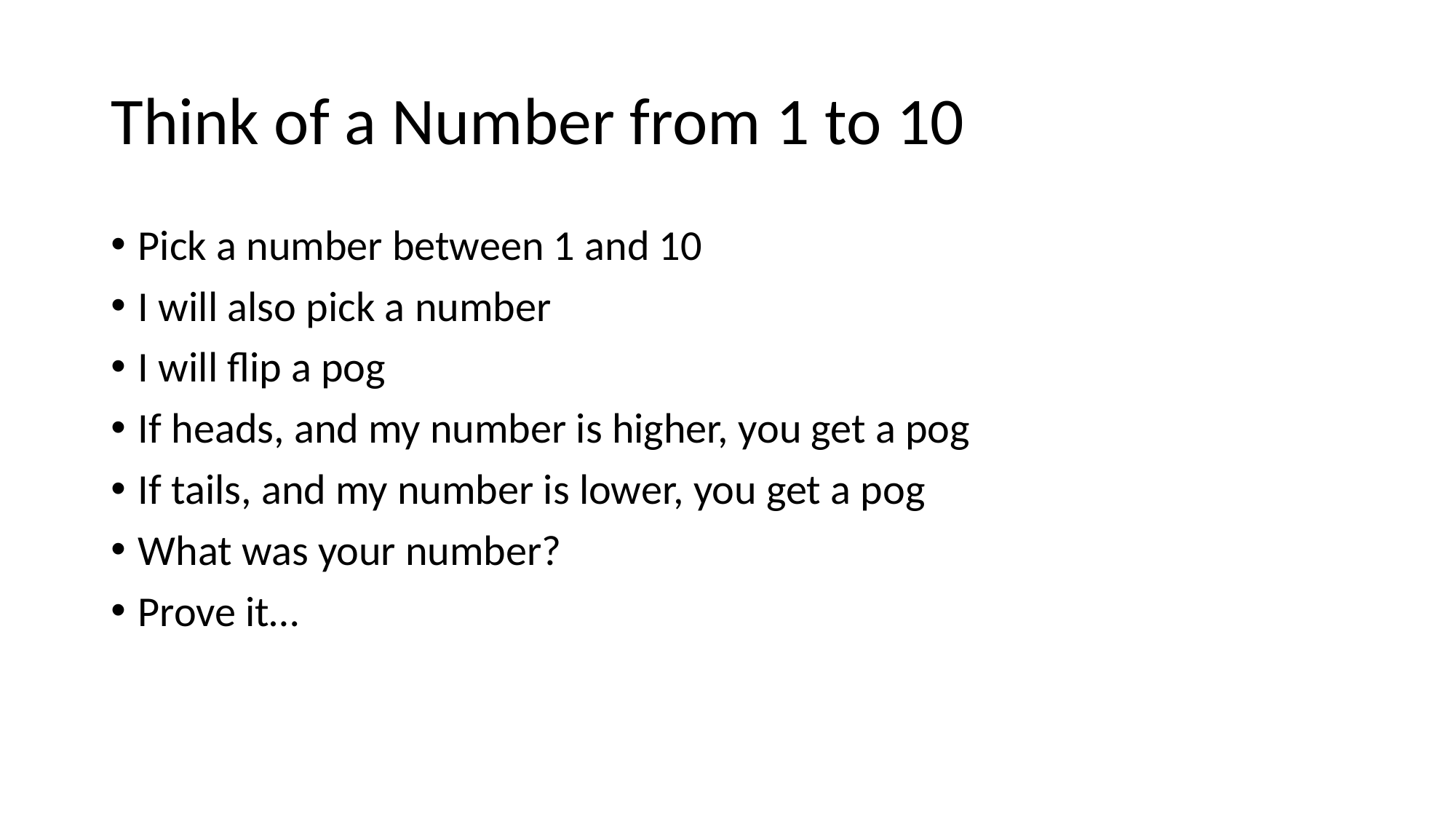

# Think of a Number from 1 to 10
Pick a number between 1 and 10
I will also pick a number
I will flip a pog
If heads, and my number is higher, you get a pog
If tails, and my number is lower, you get a pog
What was your number?
Prove it…